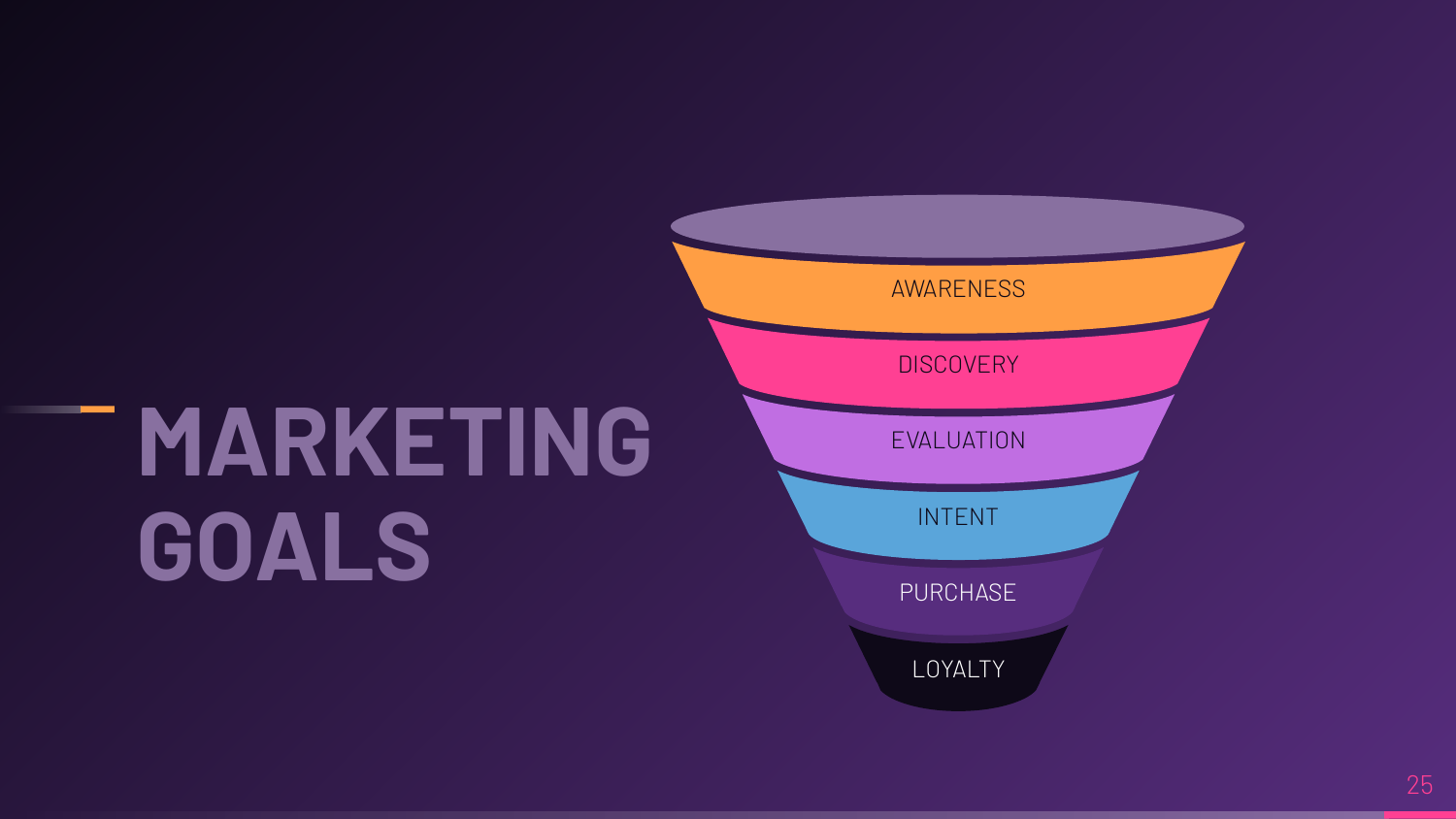

AWARENESS
DISCOVERY
EVALUATION
INTENT
PURCHASE
LOYALTY
# MARKETING GOALS

25